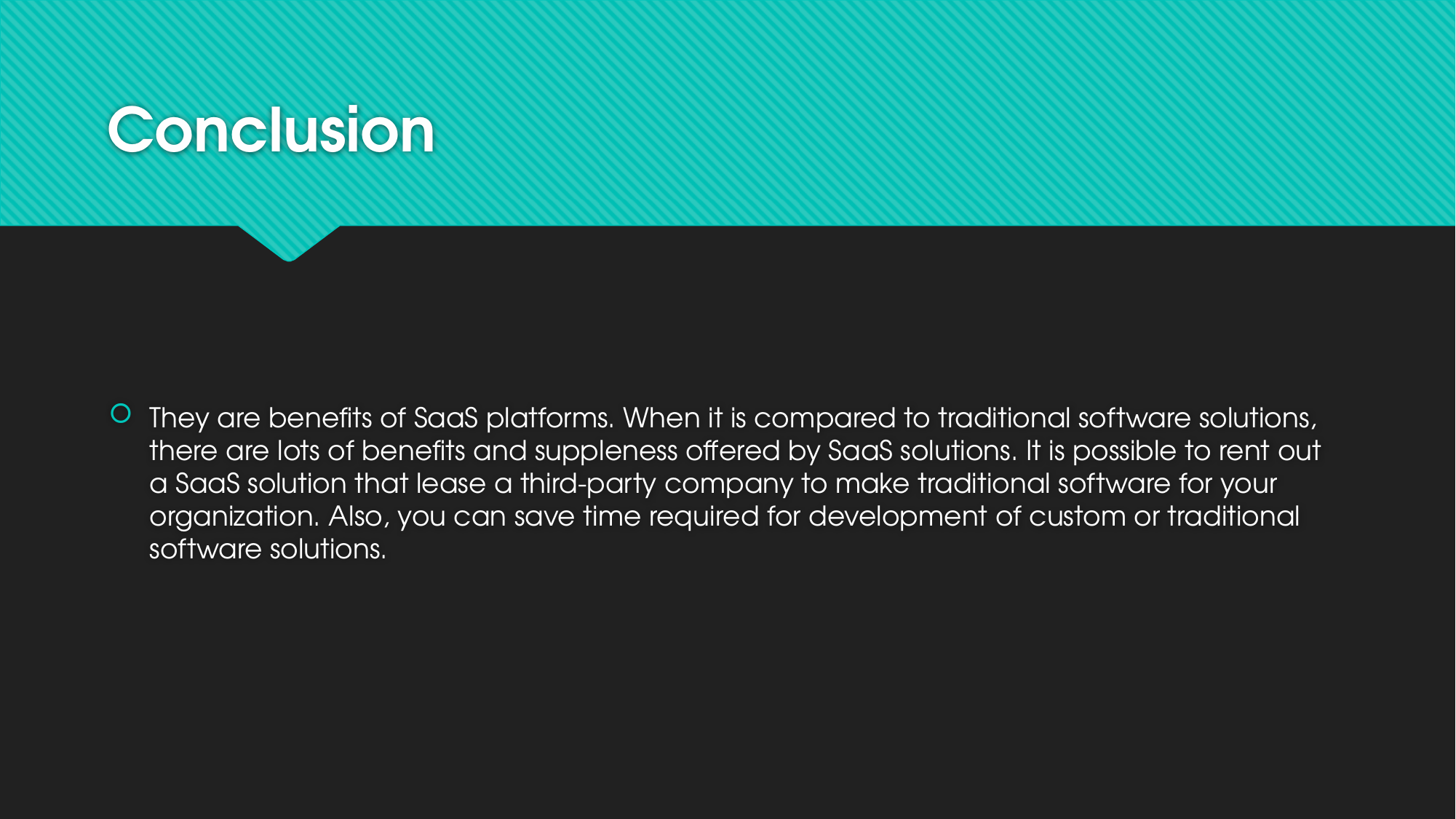

# Conclusion
They are benefits of SaaS platforms. When it is compared to traditional software solutions, there are lots of benefits and suppleness offered by SaaS solutions. It is possible to rent out a SaaS solution that lease a third-party company to make traditional software for your organization. Also, you can save time required for development of custom or traditional software solutions.